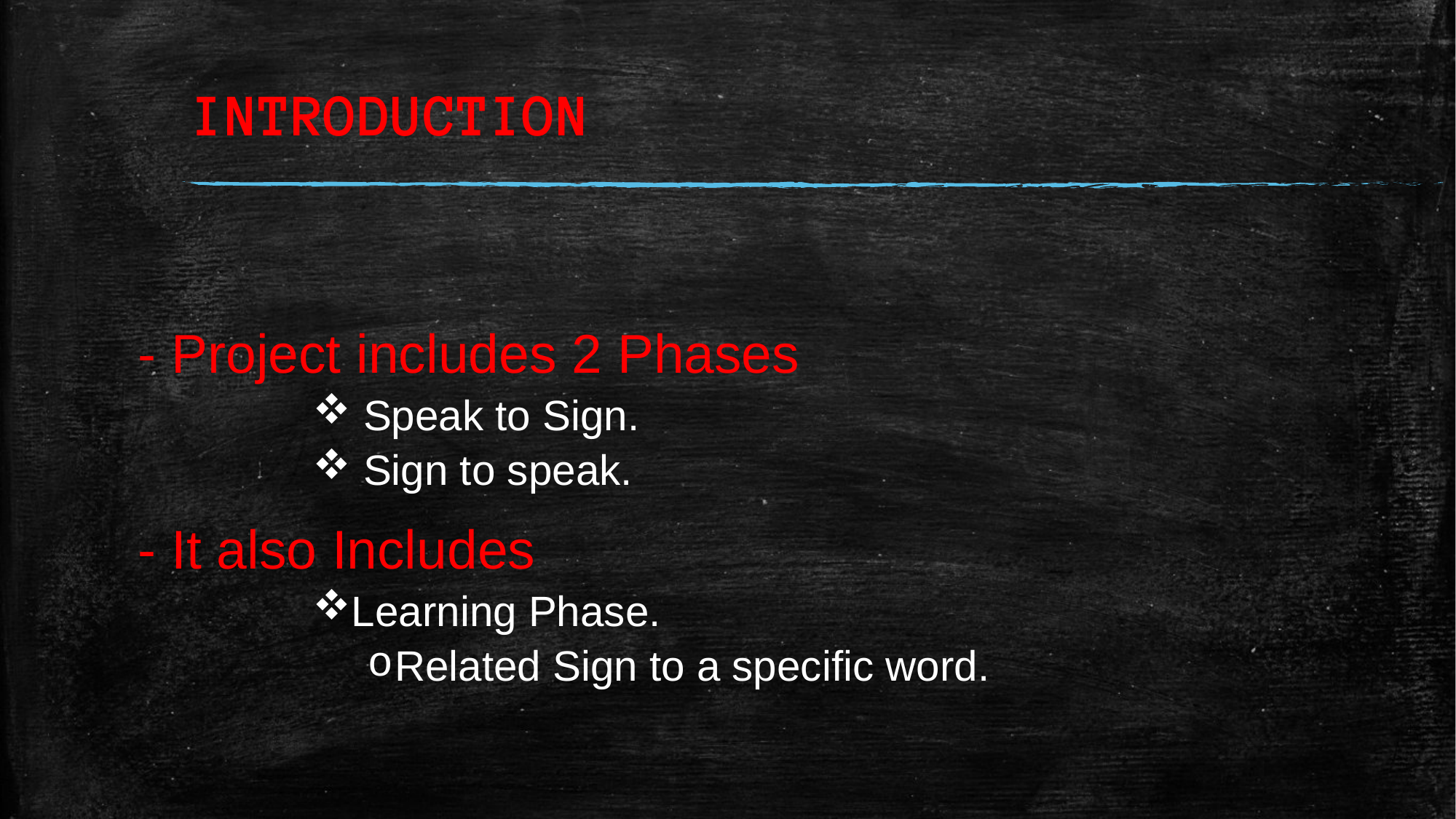

# INTRODUCTION

- Project includes 2 Phases
 Speak to Sign.
 Sign to speak.
- It also Includes
Learning Phase.
Related Sign to a specific word.